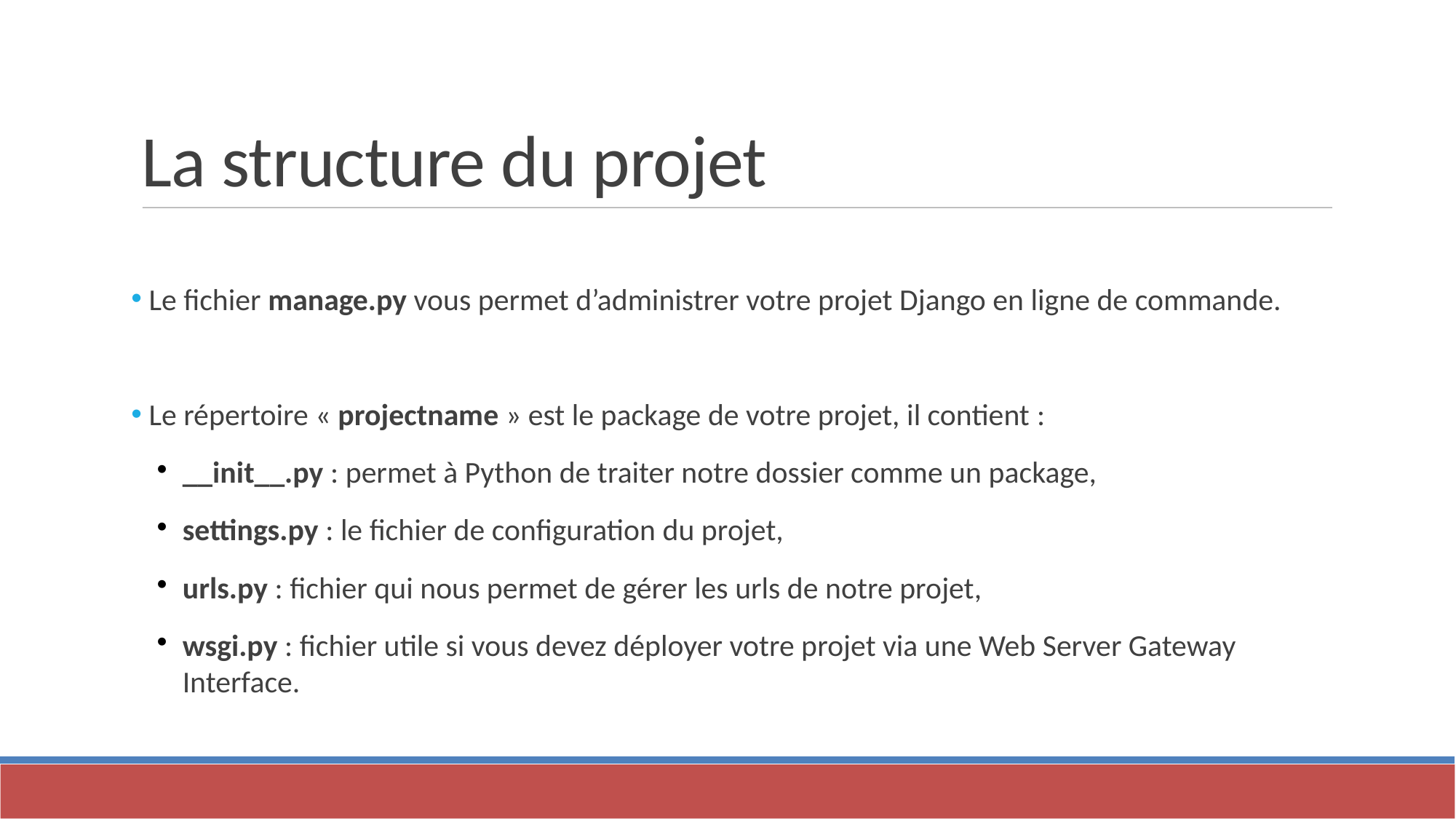

La structure du projet

 Le fichier manage.py vous permet d’administrer votre projet Django en ligne de commande.

 Le répertoire « projectname » est le package de votre projet, il contient :
__init__.py : permet à Python de traiter notre dossier comme un package,
settings.py : le fichier de configuration du projet,
urls.py : fichier qui nous permet de gérer les urls de notre projet,
wsgi.py : fichier utile si vous devez déployer votre projet via une Web Server Gateway Interface.